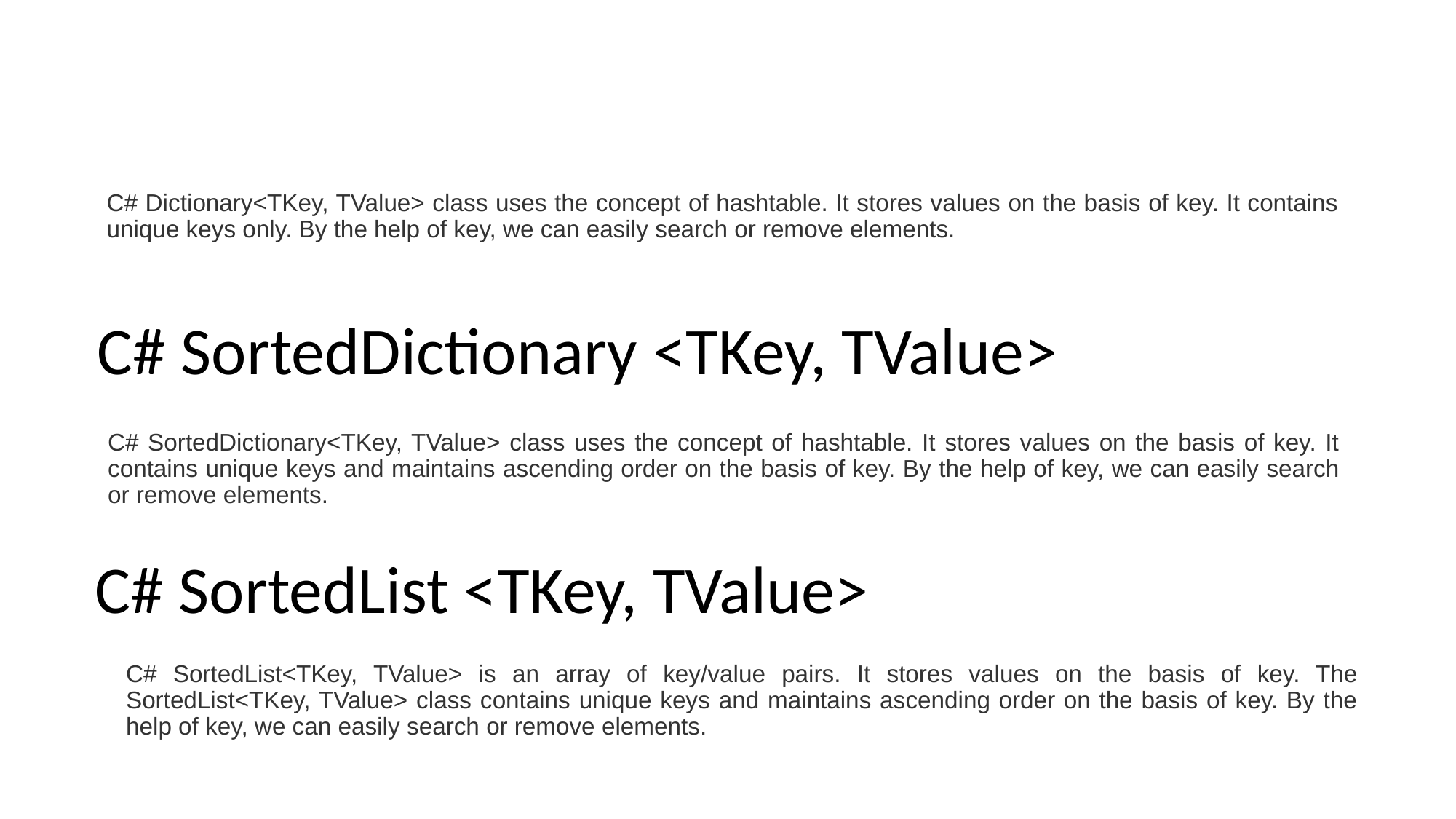

# C# Dictionary <TKey, TValue>
C# Dictionary<TKey, TValue> class uses the concept of hashtable. It stores values on the basis of key. It contains unique keys only. By the help of key, we can easily search or remove elements.
C# SortedDictionary <TKey, TValue>
C# SortedDictionary<TKey, TValue> class uses the concept of hashtable. It stores values on the basis of key. It contains unique keys and maintains ascending order on the basis of key. By the help of key, we can easily search or remove elements.
C# SortedList <TKey, TValue>
C# SortedList<TKey, TValue> is an array of key/value pairs. It stores values on the basis of key. The SortedList<TKey, TValue> class contains unique keys and maintains ascending order on the basis of key. By the help of key, we can easily search or remove elements.